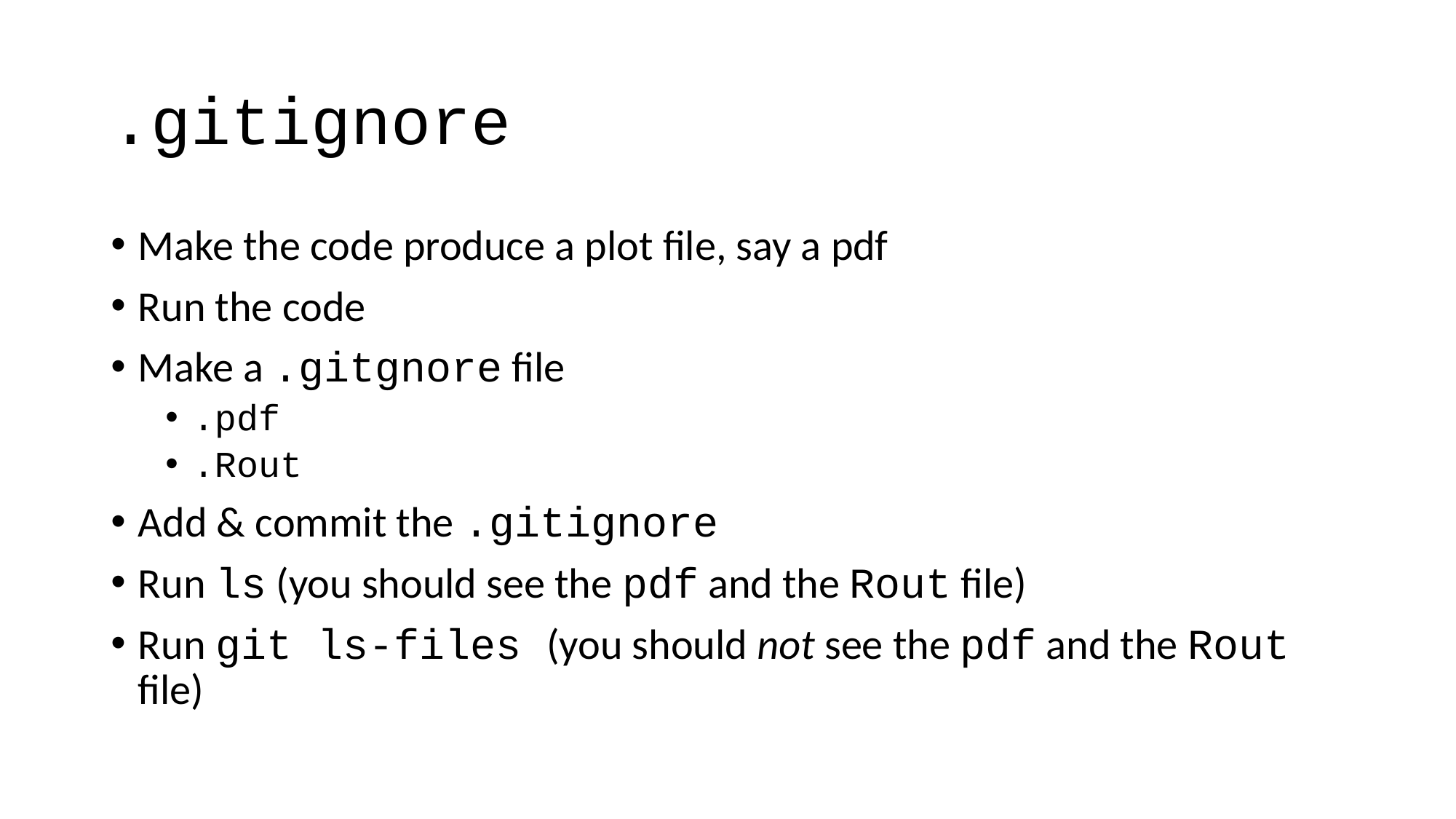

# .gitignore
Make the code produce a plot file, say a pdf
Run the code
Make a .gitgnore file
.pdf
.Rout
Add & commit the .gitignore
Run ls (you should see the pdf and the Rout file)
Run git ls-files (you should not see the pdf and the Rout file)